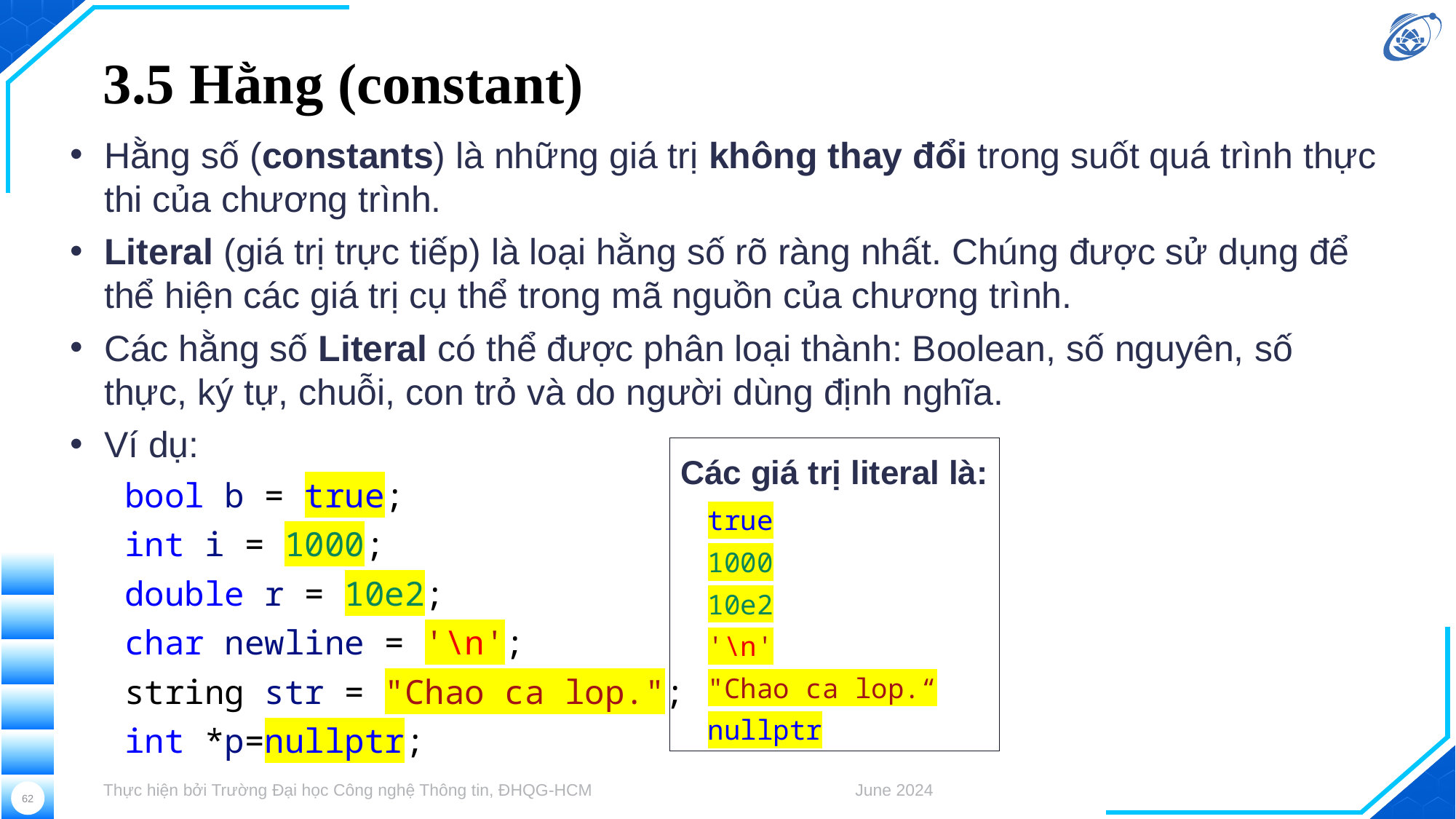

# 3.5 Hằng (constant)
Hằng số (constants) là những giá trị không thay đổi trong suốt quá trình thực thi của chương trình.
Literal (giá trị trực tiếp) là loại hằng số rõ ràng nhất. Chúng được sử dụng để thể hiện các giá trị cụ thể trong mã nguồn của chương trình.
Các hằng số Literal có thể được phân loại thành: Boolean, số nguyên, số thực, ký tự, chuỗi, con trỏ và do người dùng định nghĩa.
Ví dụ:
bool b = true;
int i = 1000;
double r = 10e2;
char newline = '\n';
string str = "Chao ca lop.";
int *p=nullptr;
Các giá trị literal là:
true
1000
10e2
'\n'
"Chao ca lop.“
nullptr
Thực hiện bởi Trường Đại học Công nghệ Thông tin, ĐHQG-HCM
June 2024
62